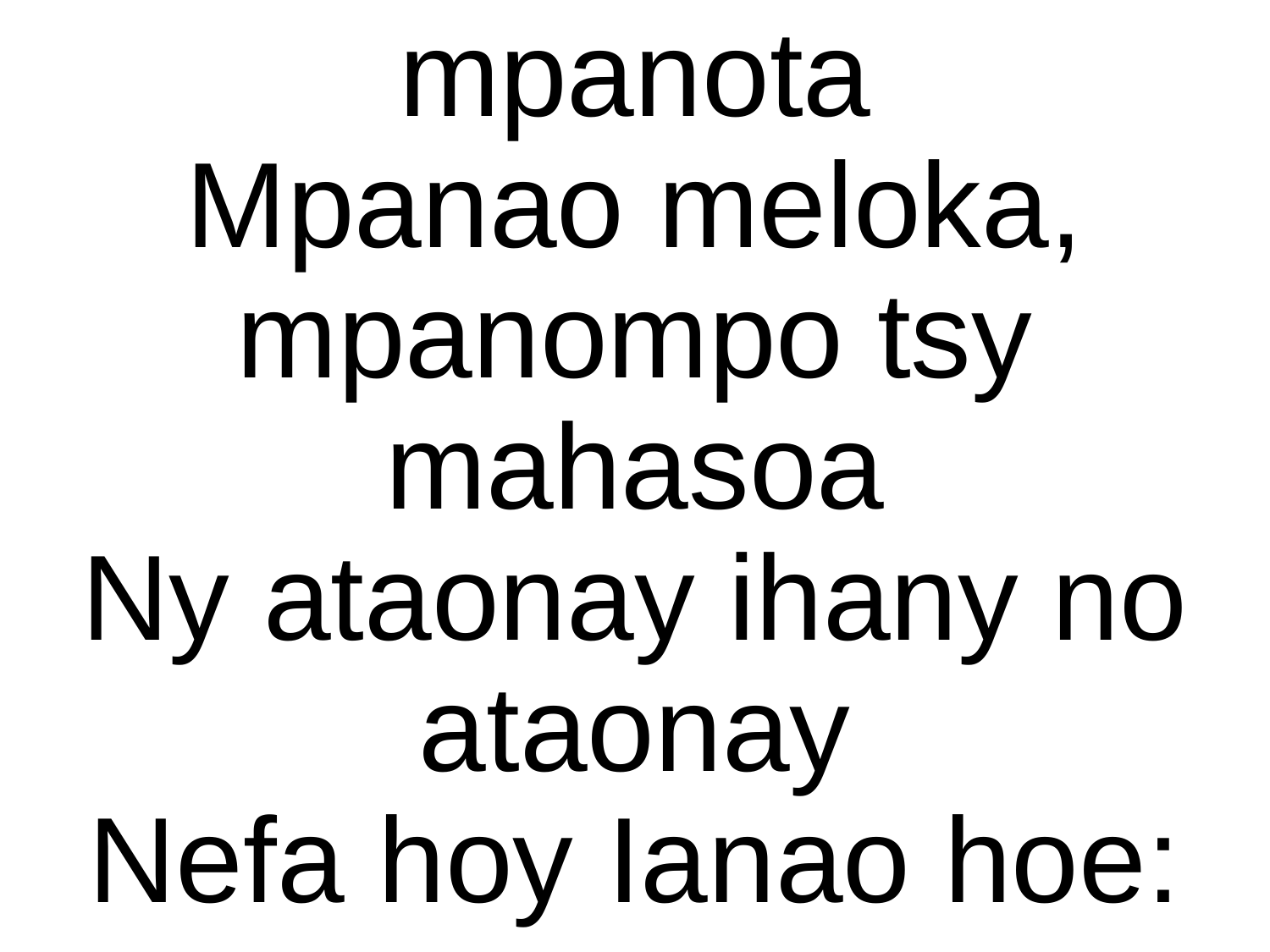

# mpanota Mpanao meloka, mpanompo tsy mahasoa Ny ataonay ihany no ataonay Nefa hoy Ianao hoe: